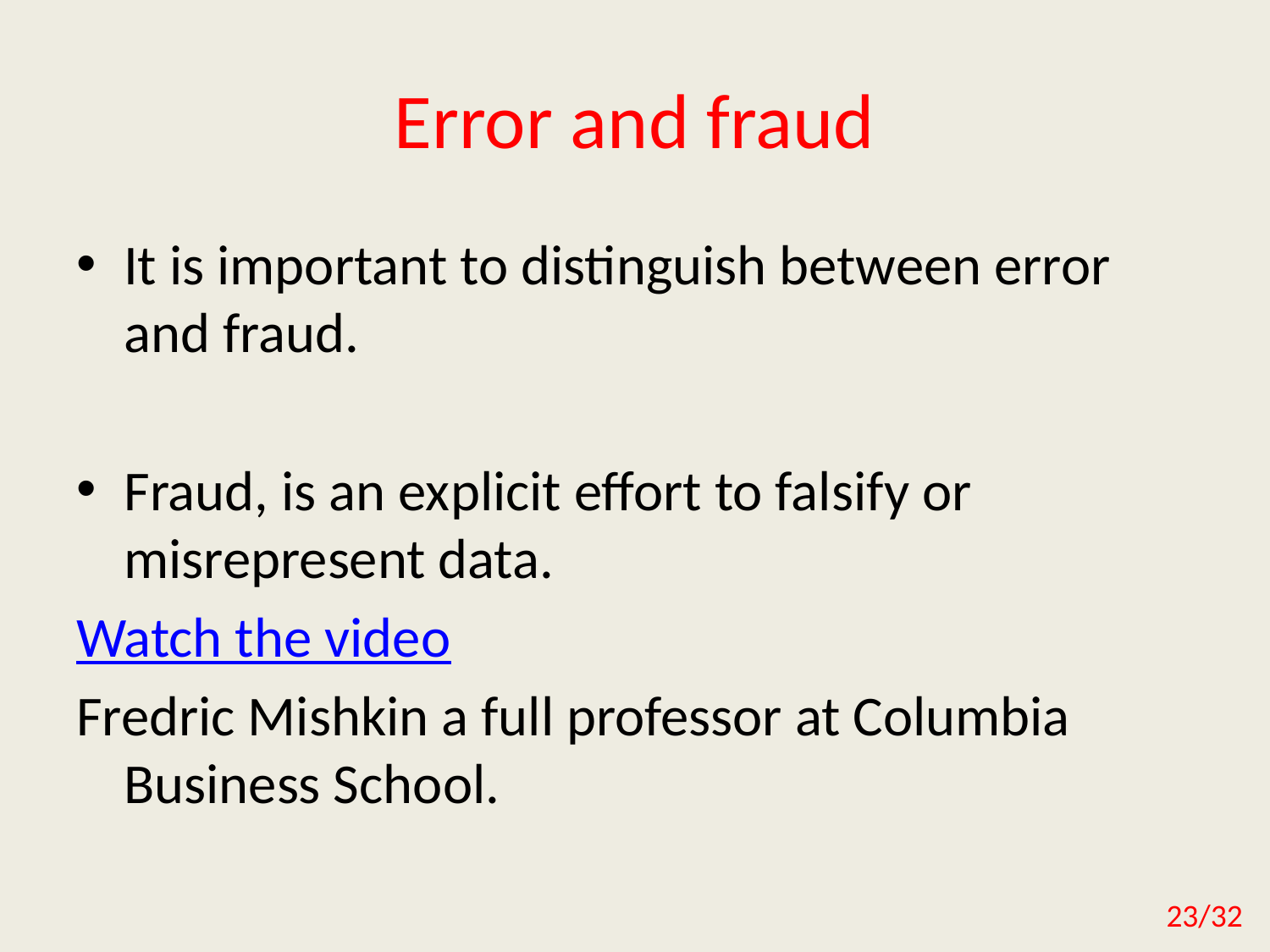

# Error and fraud
It is important to distinguish between error and fraud.

Fraud, is an explicit effort to falsify or misrepresent data.
Watch the video
Fredric Mishkin a full professor at Columbia Business School.